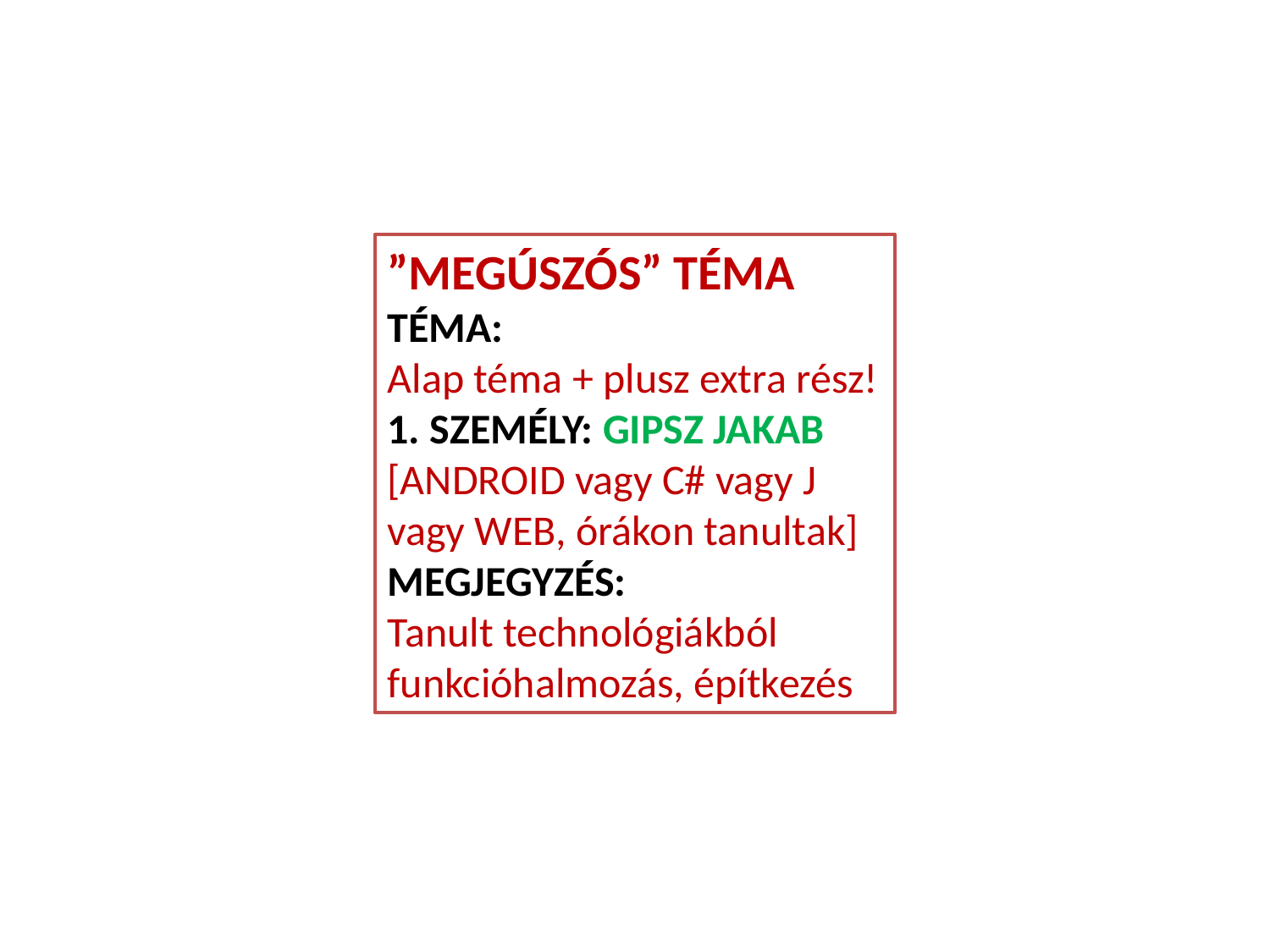

”MEGÚSZÓS” TÉMA
TÉMA:
Alap téma + plusz extra rész!
1. SZEMÉLY: GIPSZ JAKAB
[ANDROID vagy C# vagy J vagy WEB, órákon tanultak]
MEGJEGYZÉS:
Tanult technológiákból
funkcióhalmozás, építkezés